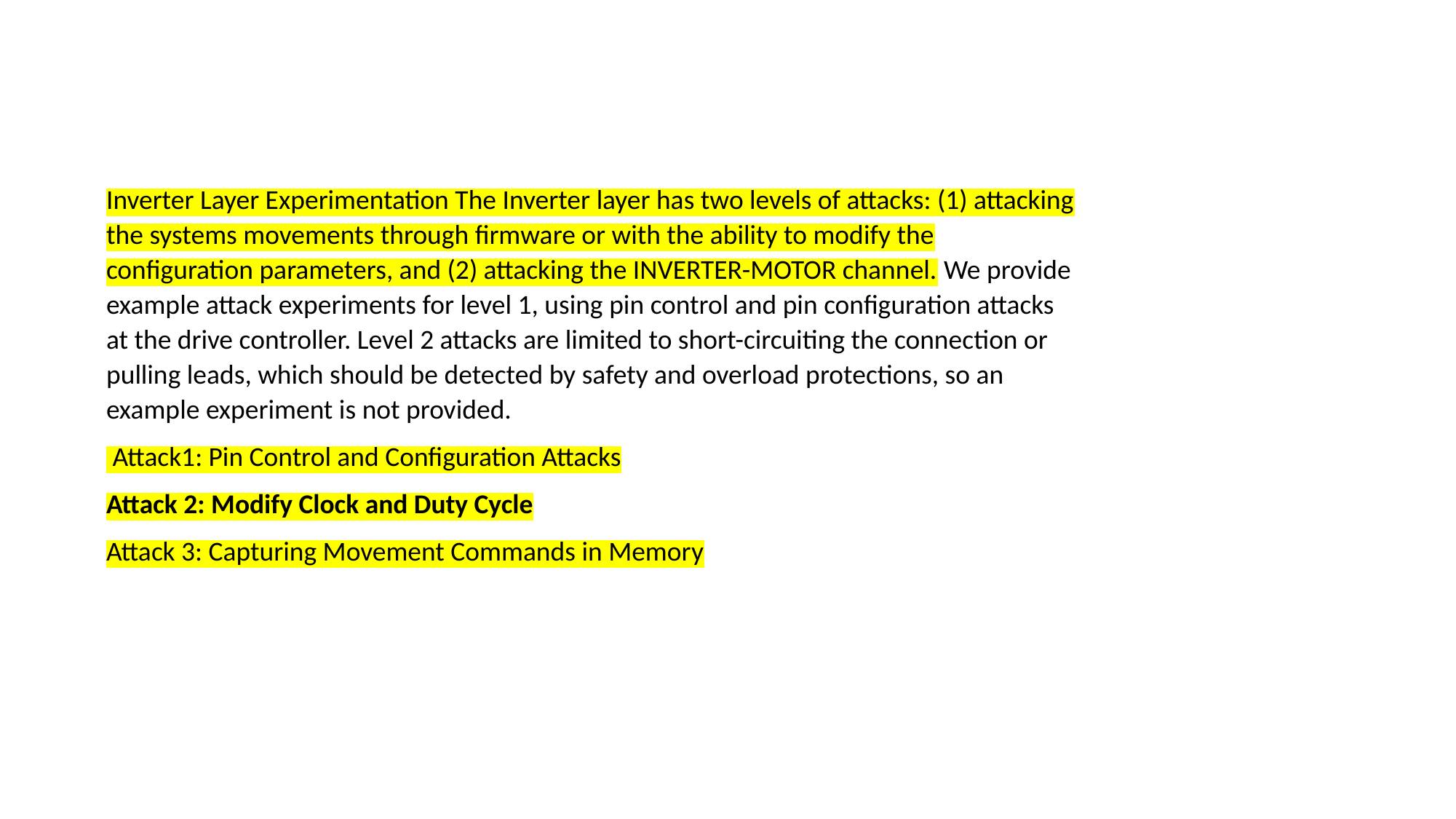

Inverter Layer Experimentation The Inverter layer has two levels of attacks: (1) attacking the systems movements through firmware or with the ability to modify the configuration parameters, and (2) attacking the INVERTER-MOTOR channel. We provide example attack experiments for level 1, using pin control and pin configuration attacks at the drive controller. Level 2 attacks are limited to short-circuiting the connection or pulling leads, which should be detected by safety and overload protections, so an example experiment is not provided.
 Attack1: Pin Control and Configuration Attacks
Attack 2: Modify Clock and Duty Cycle
Attack 3: Capturing Movement Commands in Memory